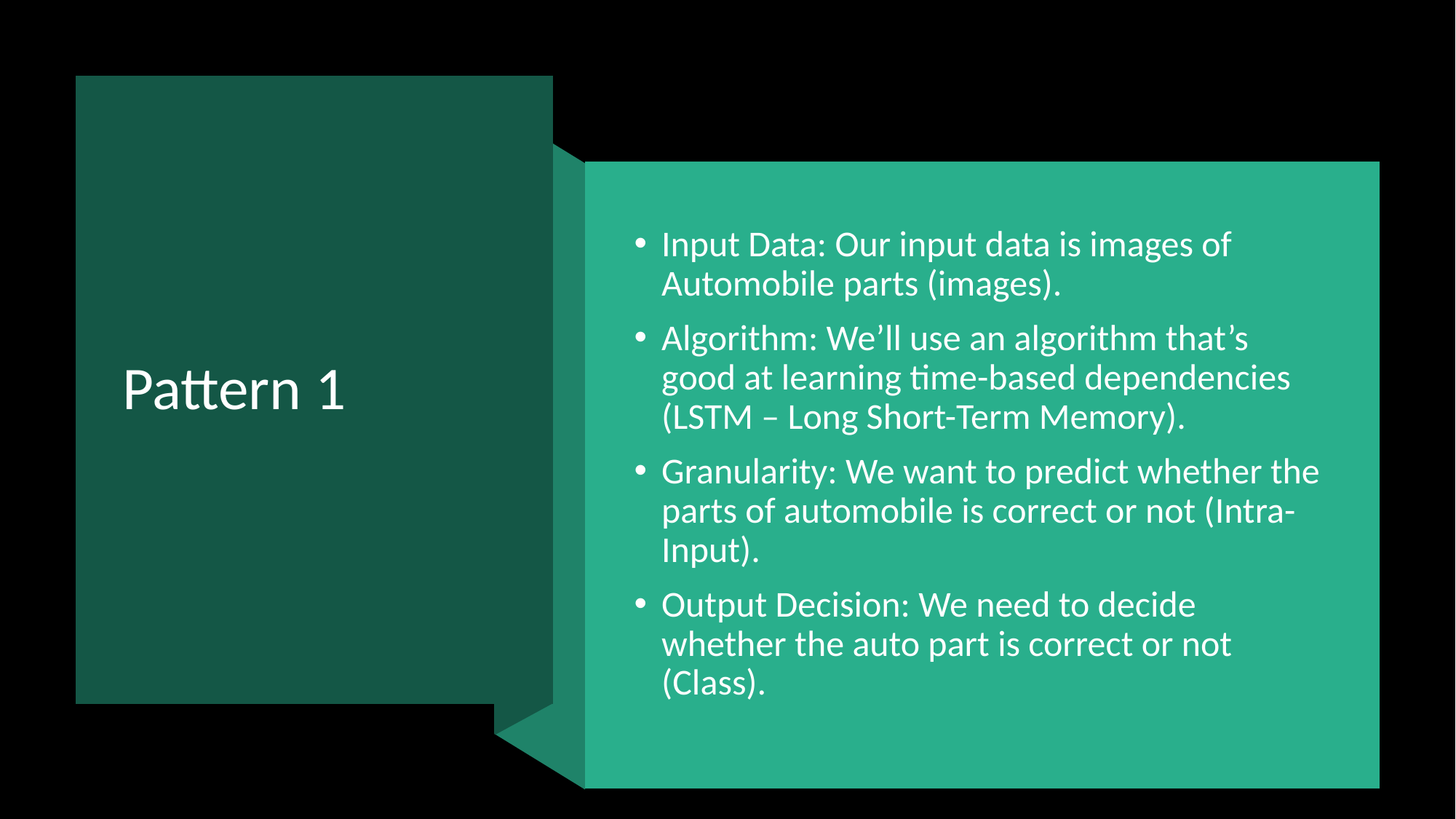

# Pattern 1

Input Data: Our input data is images of Automobile parts (images).
Algorithm: We’ll use an algorithm that’s good at learning time-based dependencies (LSTM – Long Short-Term Memory).
Granularity: We want to predict whether the parts of automobile is correct or not (Intra-Input).
Output Decision: We need to decide whether the auto part is correct or not (Class).